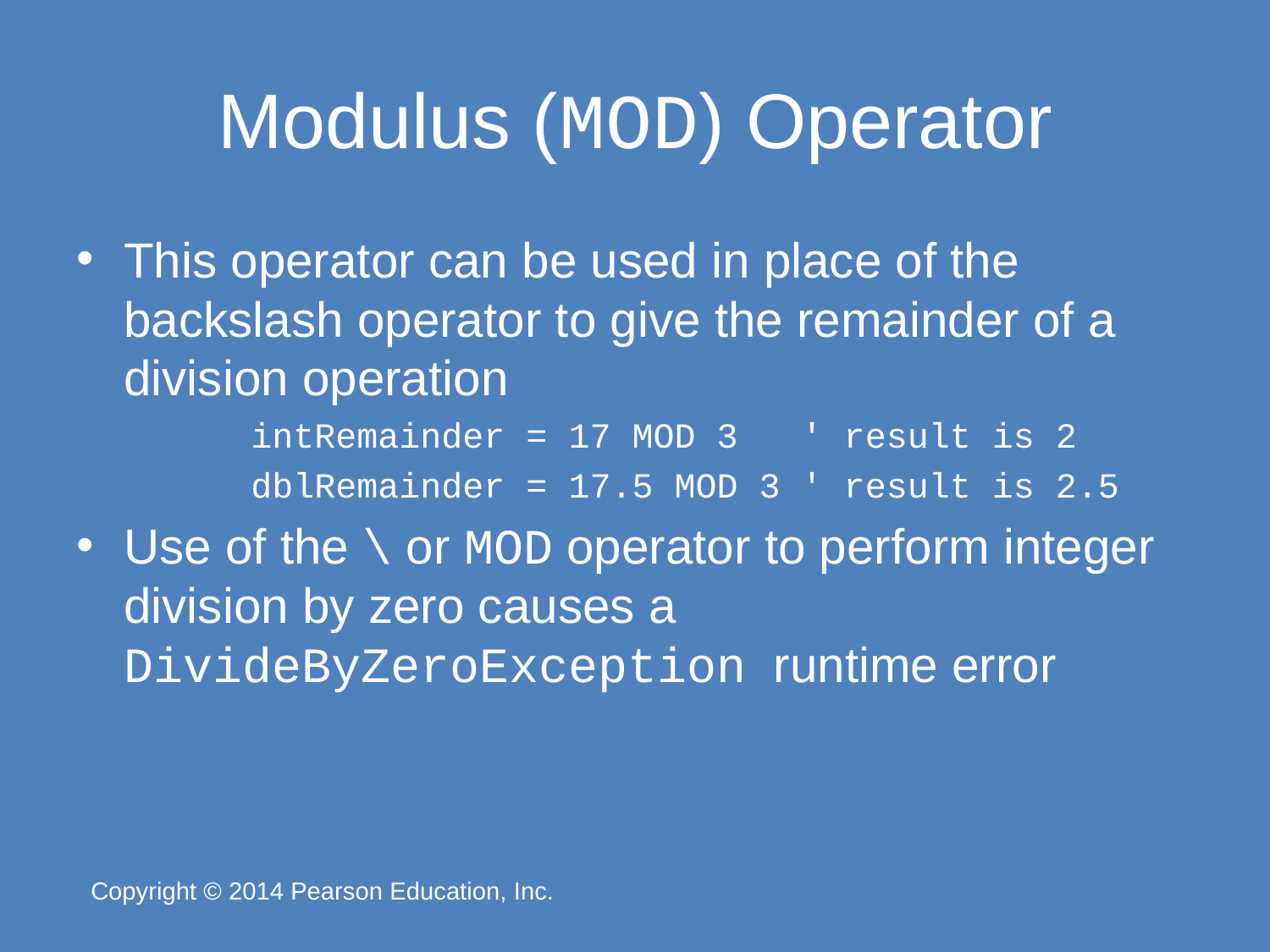

# Modulus (MOD) Operator
This operator can be used in place of the backslash operator to give the remainder of a division operation
		intRemainder = 17 MOD 3   ' result is 2
		dblRemainder = 17.5 MOD 3 ' result is 2.5
Use of the \ or MOD operator to perform integer division by zero causes a DivideByZeroException  runtime error